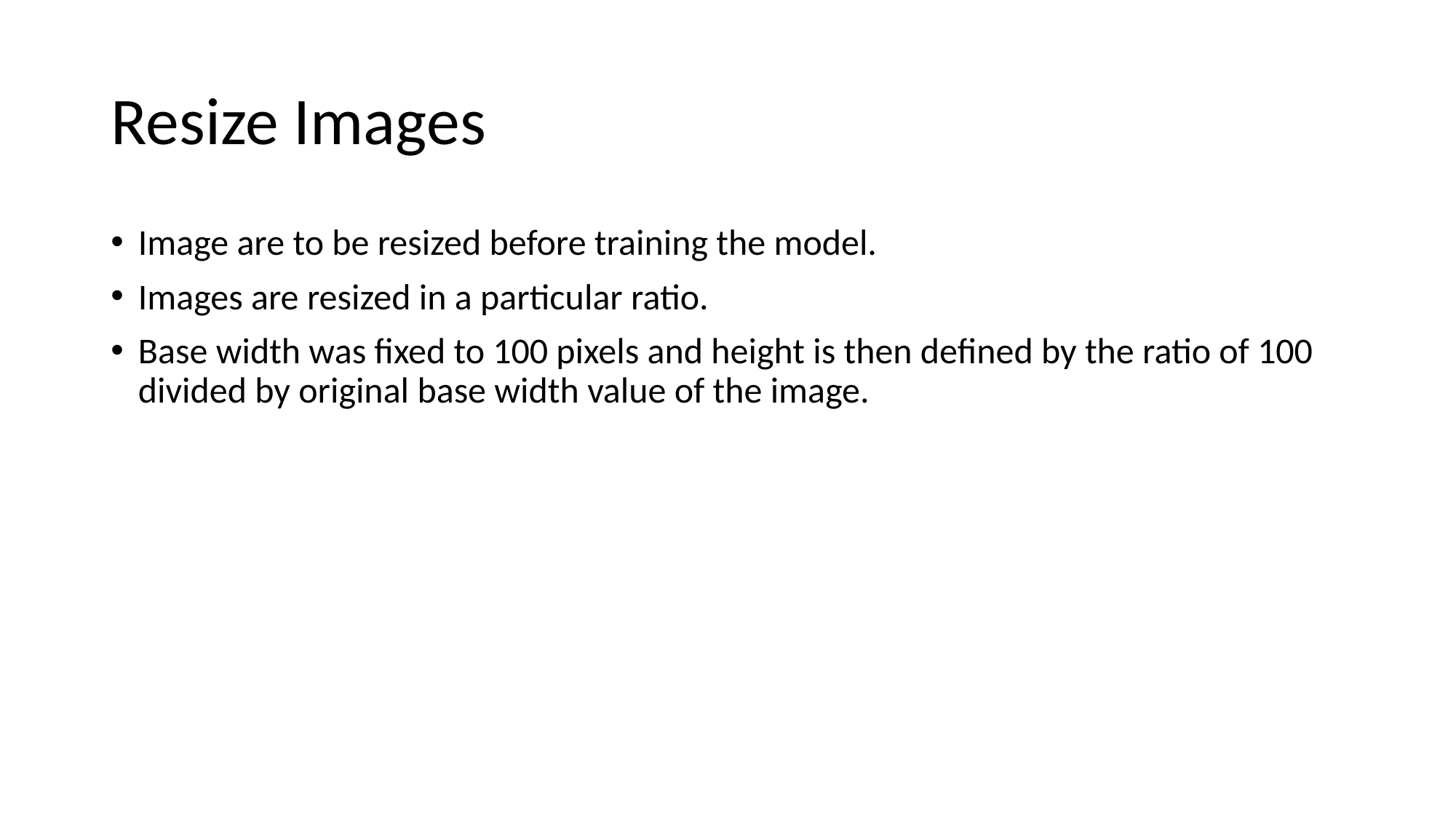

# Resize Images
Image are to be resized before training the model.
Images are resized in a particular ratio.
Base width was fixed to 100 pixels and height is then defined by the ratio of 100 divided by original base width value of the image.